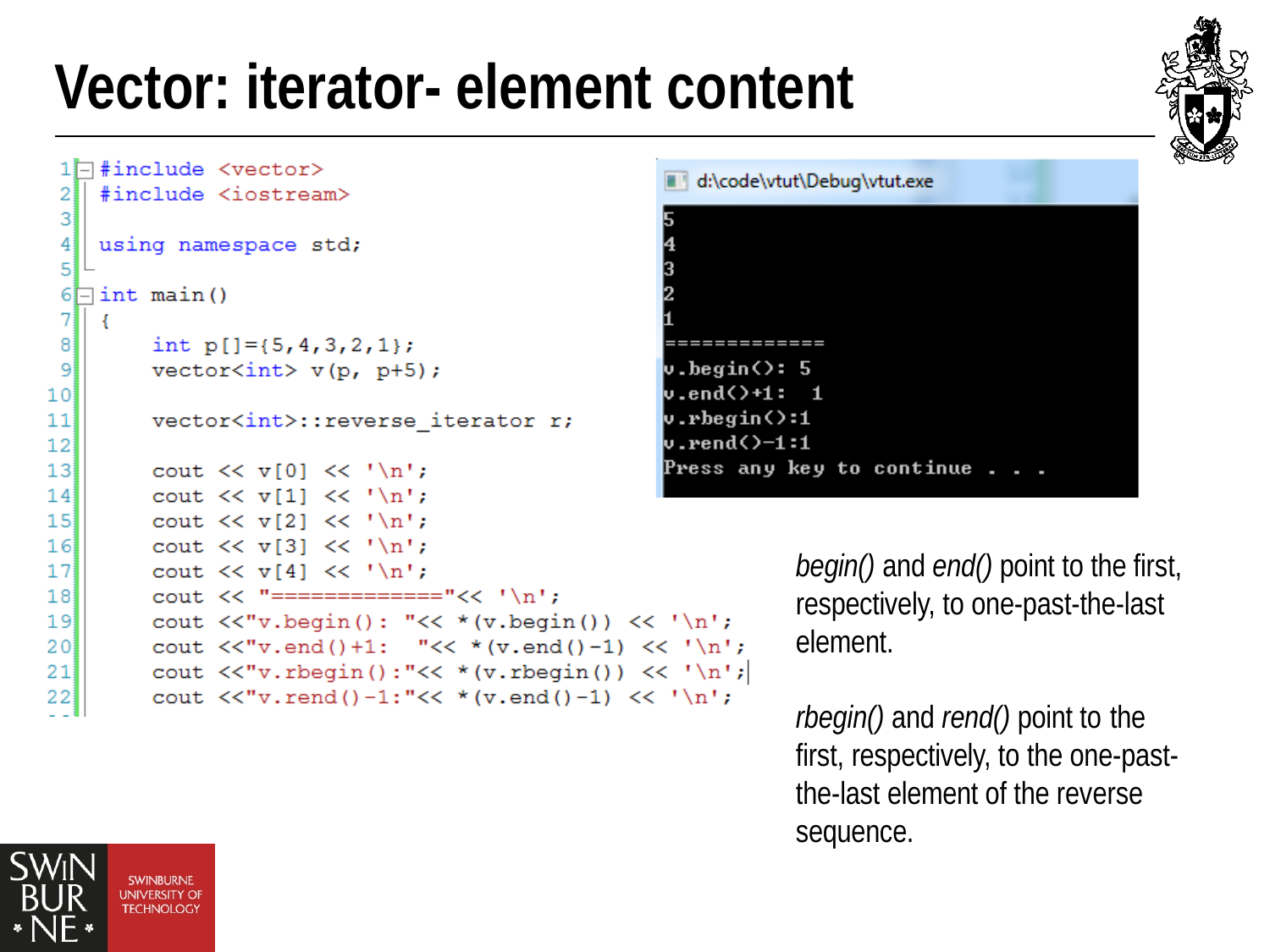

# Vector: iterator- element content

begin() and end() point to the first, respectively, to one-past-the-last  element.

rbegin() and rend() point to the first, respectively, to the one-past-  the-last element of the reverse  sequence.